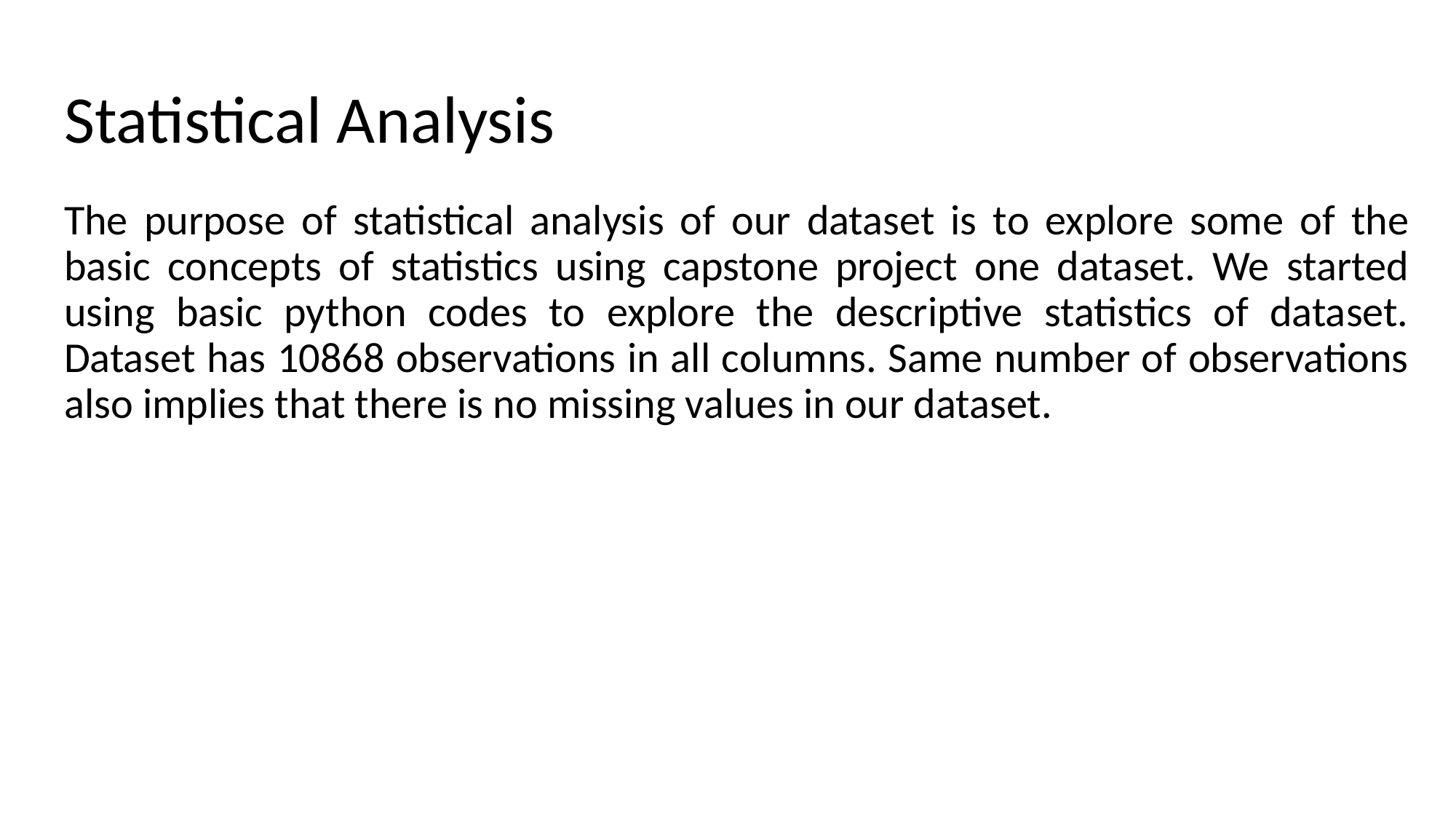

# Statistical Analysis
The purpose of statistical analysis of our dataset is to explore some of the basic concepts of statistics using capstone project one dataset. We started using basic python codes to explore the descriptive statistics of dataset. Dataset has 10868 observations in all columns. Same number of observations also implies that there is no missing values in our dataset.